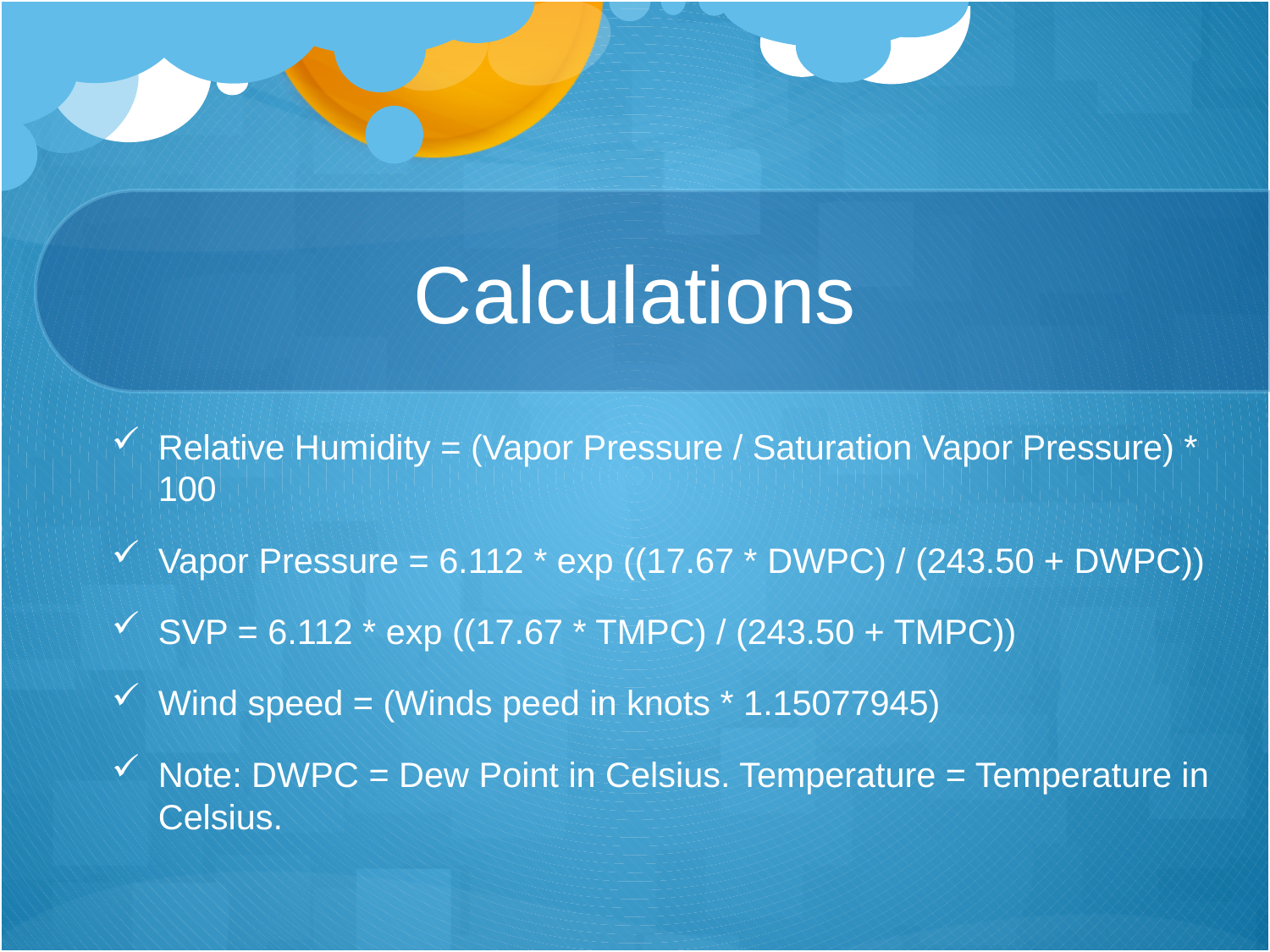

# Calculations
Relative Humidity = (Vapor Pressure / Saturation Vapor Pressure) * 100
Vapor Pressure = 6.112 * exp ((17.67 * DWPC) / (243.50 + DWPC))
SVP = 6.112 * exp ((17.67 * TMPC) / (243.50 + TMPC))
Wind speed = (Winds peed in knots * 1.15077945)
Note: DWPC = Dew Point in Celsius. Temperature = Temperature in Celsius.